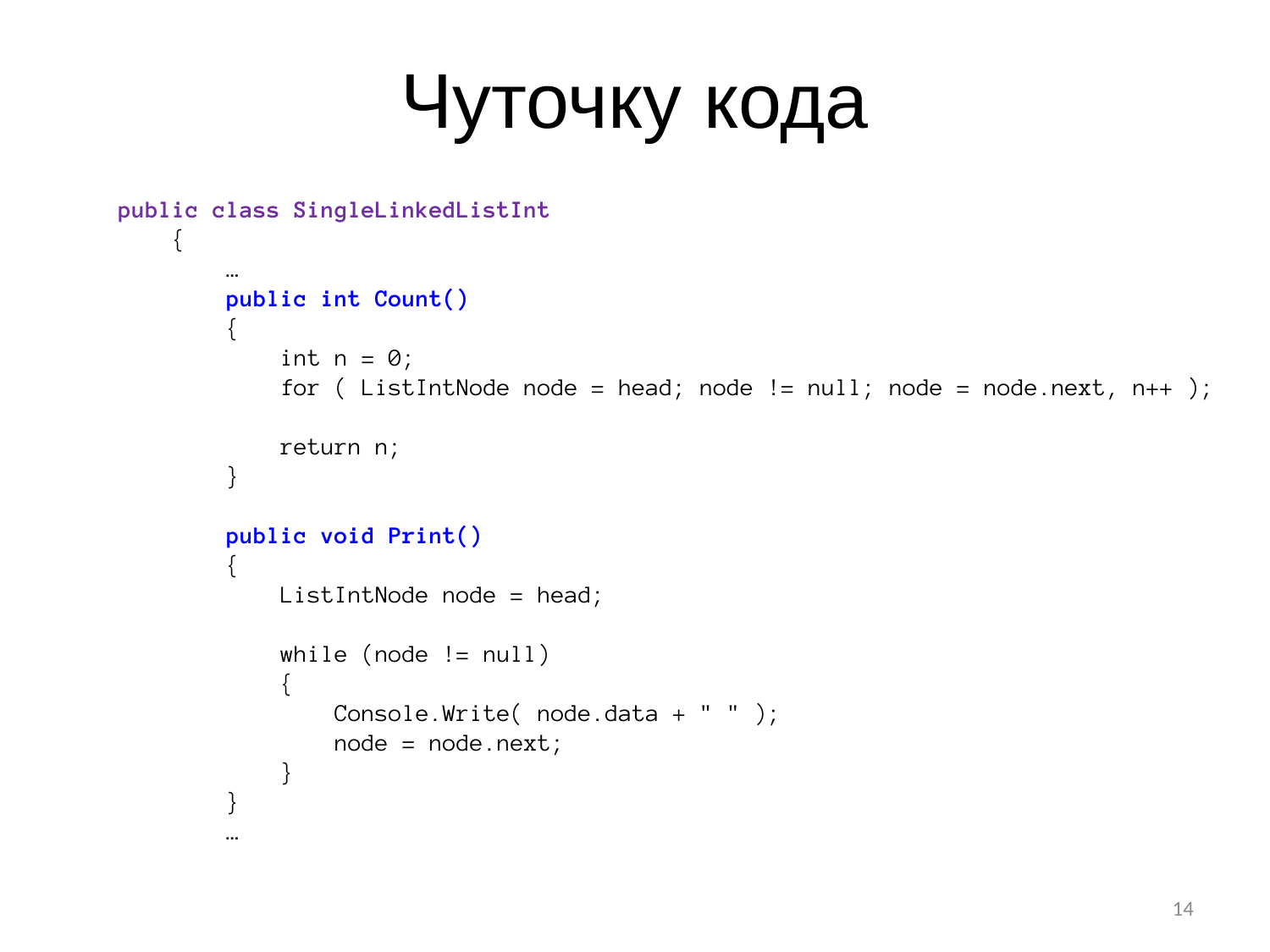

# Чуточку кода
public class SingleLinkedListInt
    {
        …
        public int Count()
        {
            int n = 0;
            for ( ListIntNode node = head; node != null; node = node.next, n++ );

            return n;
        }

        public void Print()
        {
            ListIntNode node = head;

            while (node != null)
            {
                Console.Write( node.data + " " );
                node = node.next;
            }
        }
        …

14